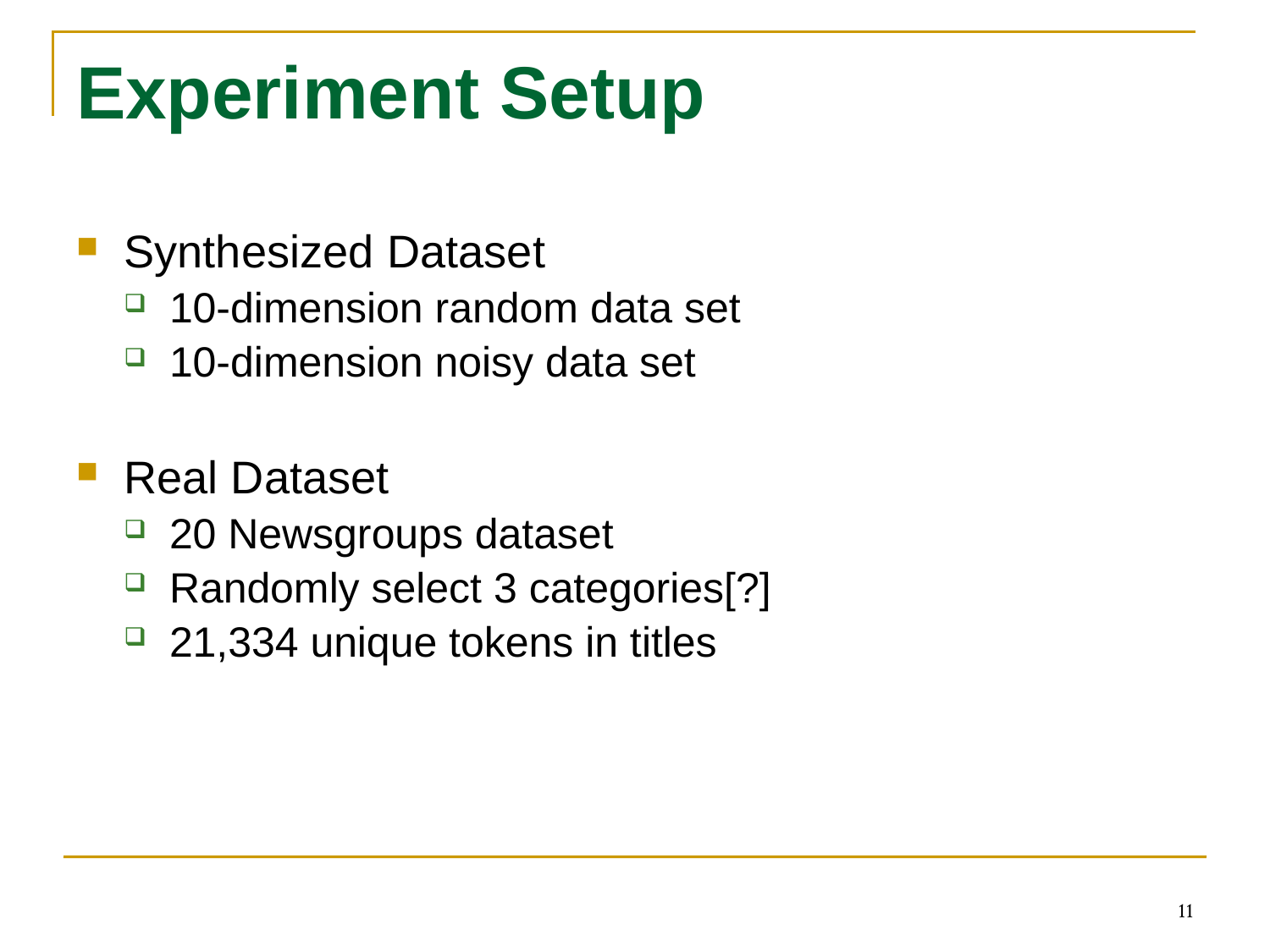

# Experiment Setup
Synthesized Dataset
10-dimension random data set
10-dimension noisy data set

Real Dataset
20 Newsgroups dataset
Randomly select 3 categories[?]
21,334 unique tokens in titles
11